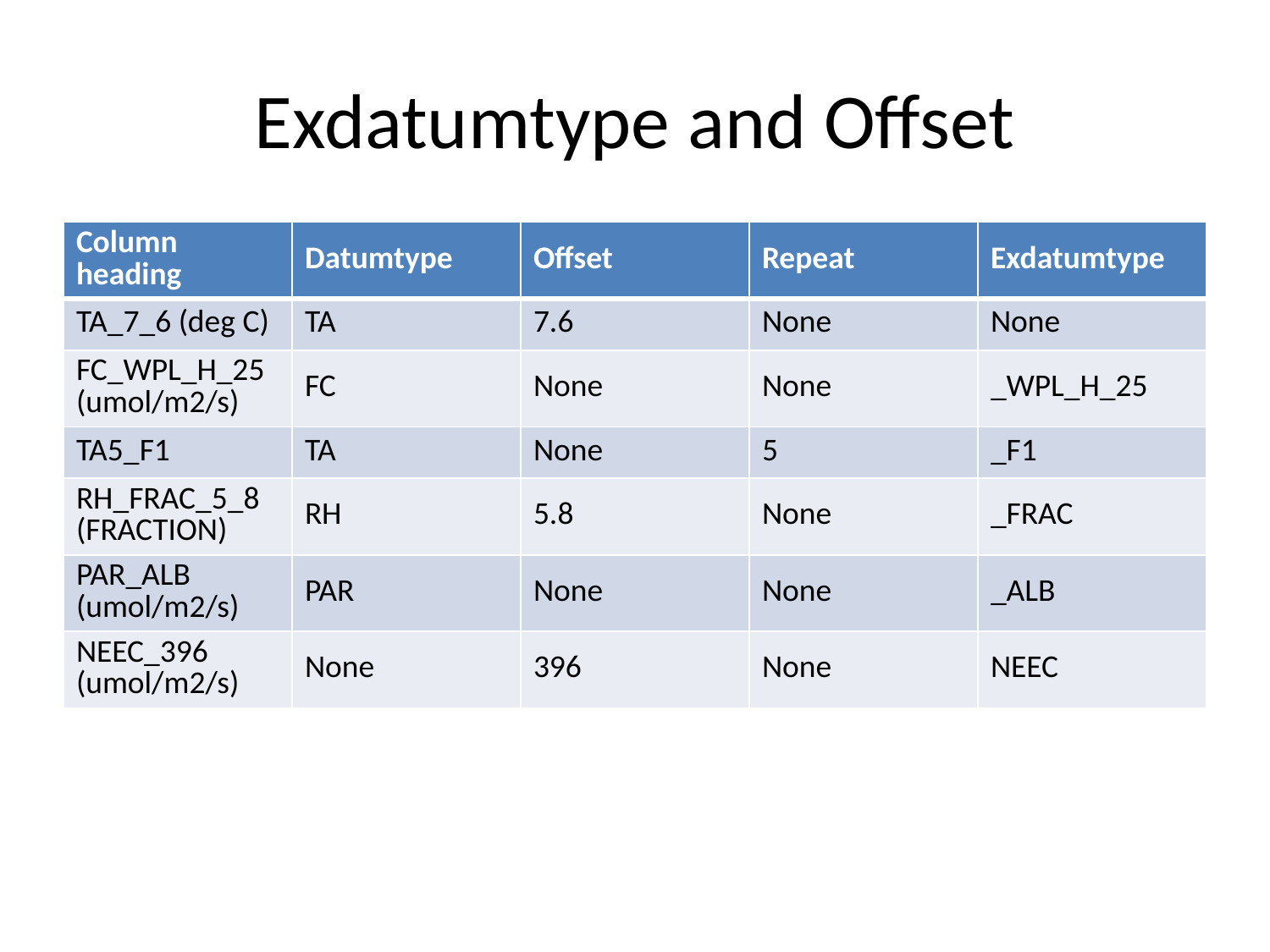

# Exdatumtype and Offset
| Column heading | Datumtype | Offset | Repeat | Exdatumtype |
| --- | --- | --- | --- | --- |
| TA\_7\_6 (deg C) | TA | 7.6 | None | None |
| FC\_WPL\_H\_25 (umol/m2/s) | FC | None | None | \_WPL\_H\_25 |
| TA5\_F1 | TA | None | 5 | \_F1 |
| RH\_FRAC\_5\_8 (FRACTION) | RH | 5.8 | None | \_FRAC |
| PAR\_ALB (umol/m2/s) | PAR | None | None | \_ALB |
| NEEC\_396 (umol/m2/s) | None | 396 | None | NEEC |